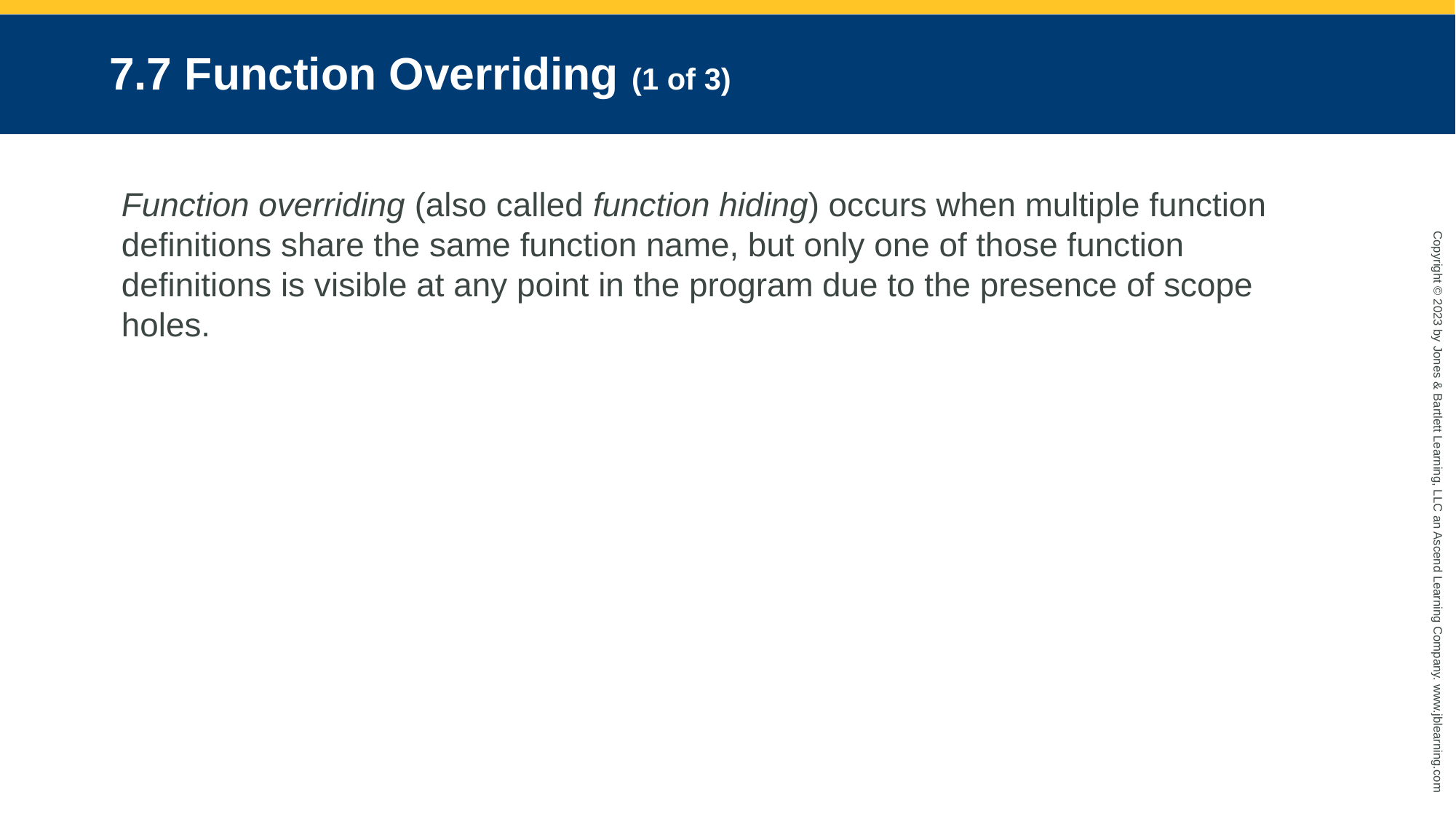

# 7.7 Function Overriding (1 of 3)
Function overriding (also called function hiding) occurs when multiple function definitions share the same function name, but only one of those function definitions is visible at any point in the program due to the presence of scope holes.